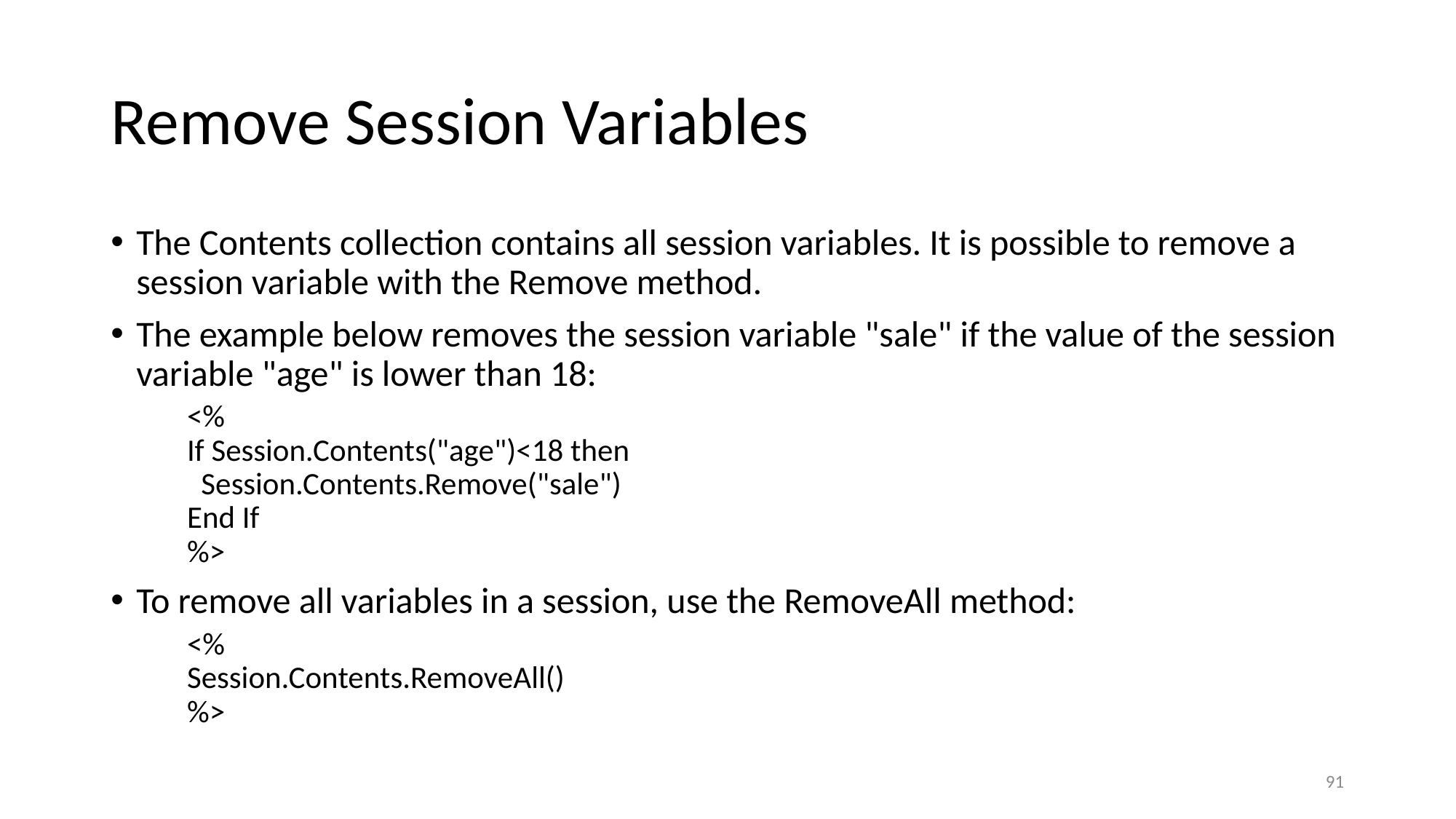

# Remove Session Variables
The Contents collection contains all session variables. It is possible to remove a session variable with the Remove method.
The example below removes the session variable "sale" if the value of the session variable "age" is lower than 18:
	<%
If Session.Contents("age")<18 then
  Session.Contents.Remove("sale")
End If
%>
To remove all variables in a session, use the RemoveAll method:
	<%
Session.Contents.RemoveAll()
%>
91